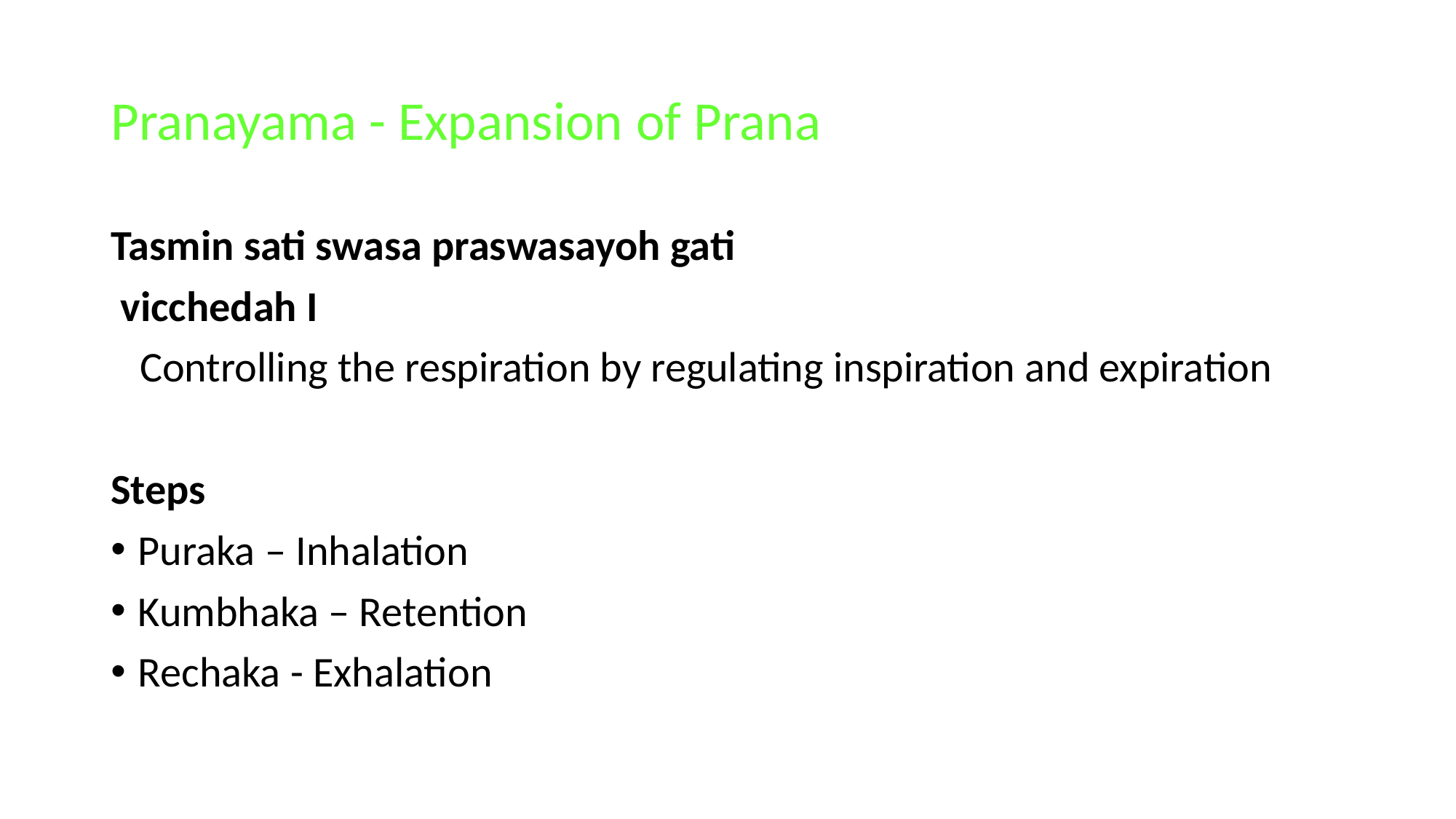

# Pranayama - Expansion of Prana
Tasmin sati swasa praswasayoh gati
 vicchedah I
   Controlling the respiration by regulating inspiration and expiration

Steps
Puraka – Inhalation
Kumbhaka – Retention
Rechaka - Exhalation